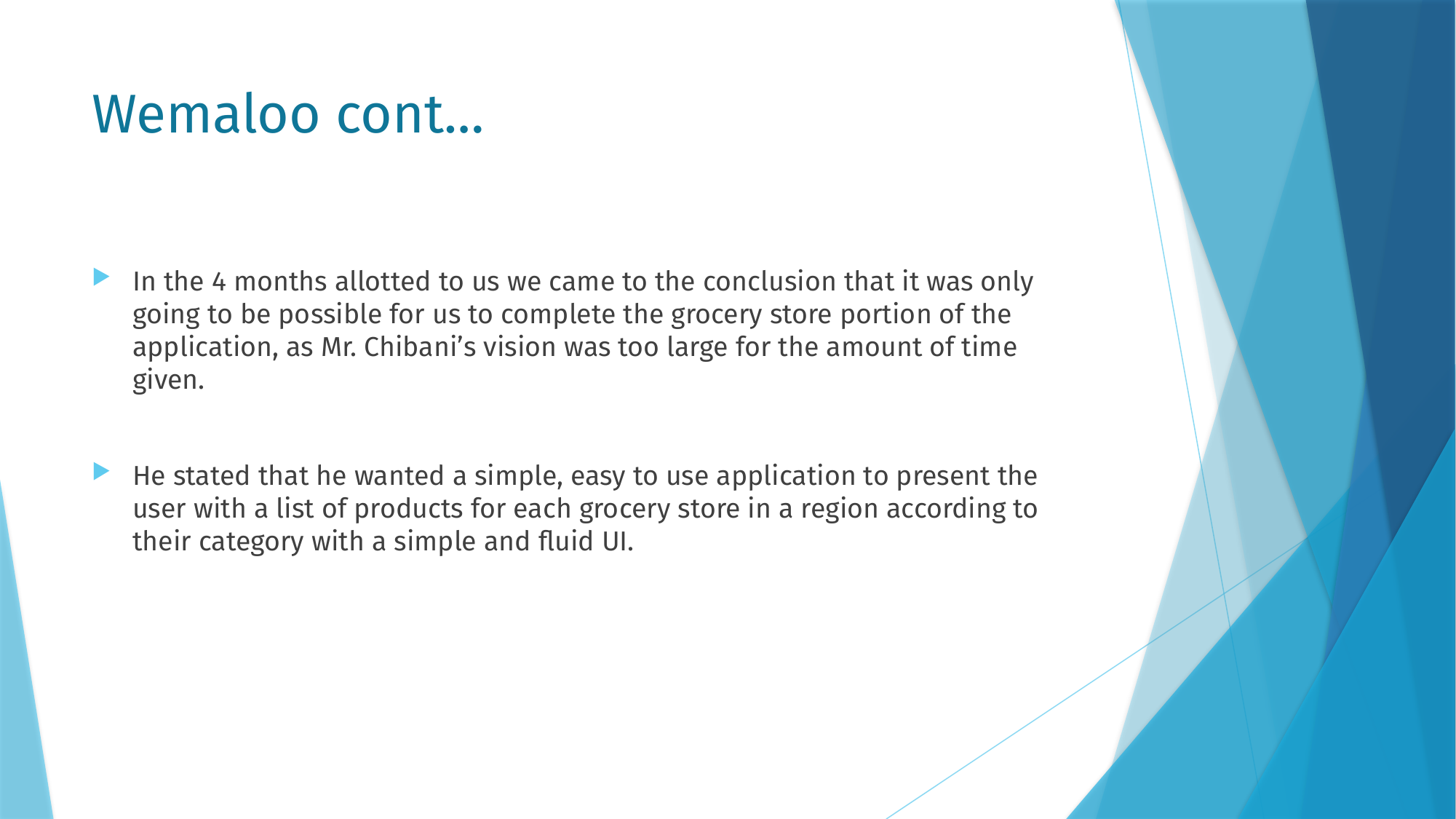

# Wemaloo cont…
In the 4 months allotted to us we came to the conclusion that it was only going to be possible for us to complete the grocery store portion of the application, as Mr. Chibani’s vision was too large for the amount of time given.

He stated that he wanted a simple, easy to use application to present the user with a list of products for each grocery store in a region according to their category with a simple and fluid UI.